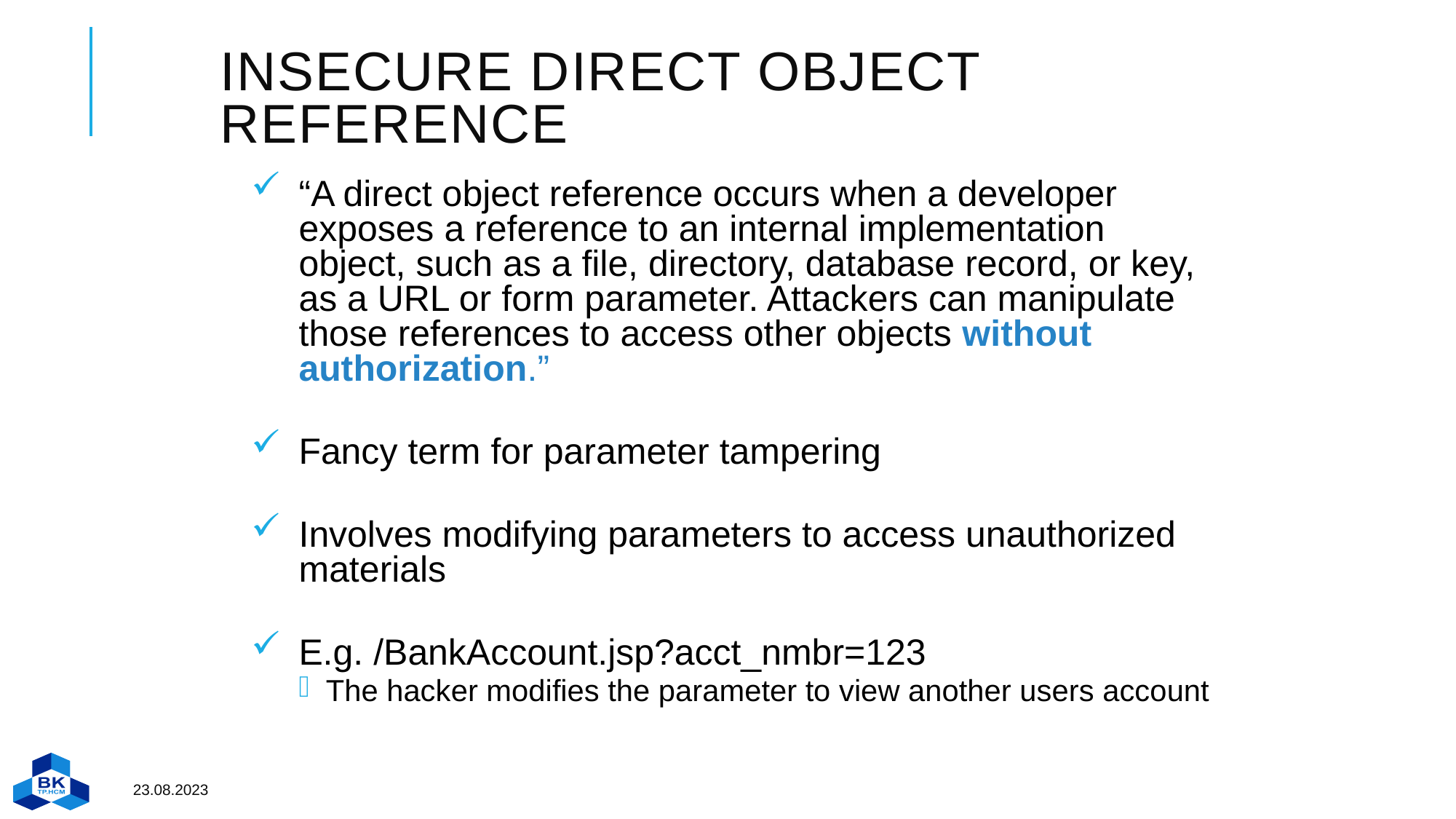

# Insecure Direct Object Reference
“A direct object reference occurs when a developer exposes a reference to an internal implementation object, such as a file, directory, database record, or key, as a URL or form parameter. Attackers can manipulate those references to access other objects without authorization.”

Fancy term for parameter tampering

Involves modifying parameters to access unauthorized materials

E.g. /BankAccount.jsp?acct_nmbr=123
The hacker modifies the parameter to view another users account
23.08.2023